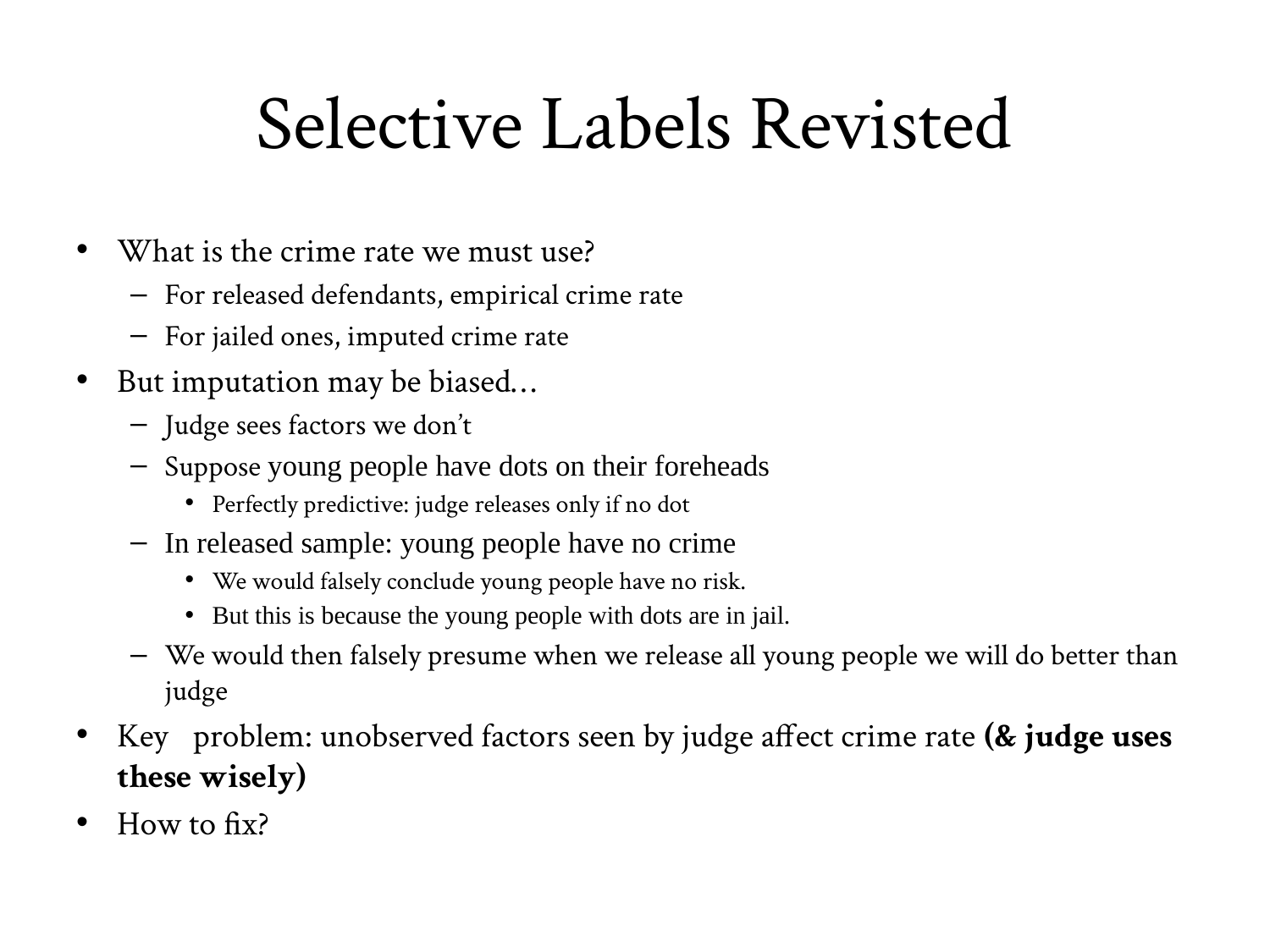

# Selective Labels Revisted
What is the crime rate we must use?
For released defendants, empirical crime rate
For jailed ones, imputed crime rate
But imputation may be biased…
Judge sees factors we don’t
Suppose young people have dots on their foreheads
Perfectly predictive: judge releases only if no dot
In released sample: young people have no crime
We would falsely conclude young people have no risk.
But this is because the young people with dots are in jail.
We would then falsely presume when we release all young people we will do better than judge
Key	problem: unobserved factors seen by judge affect crime rate (& judge uses these wisely)
How to fix?